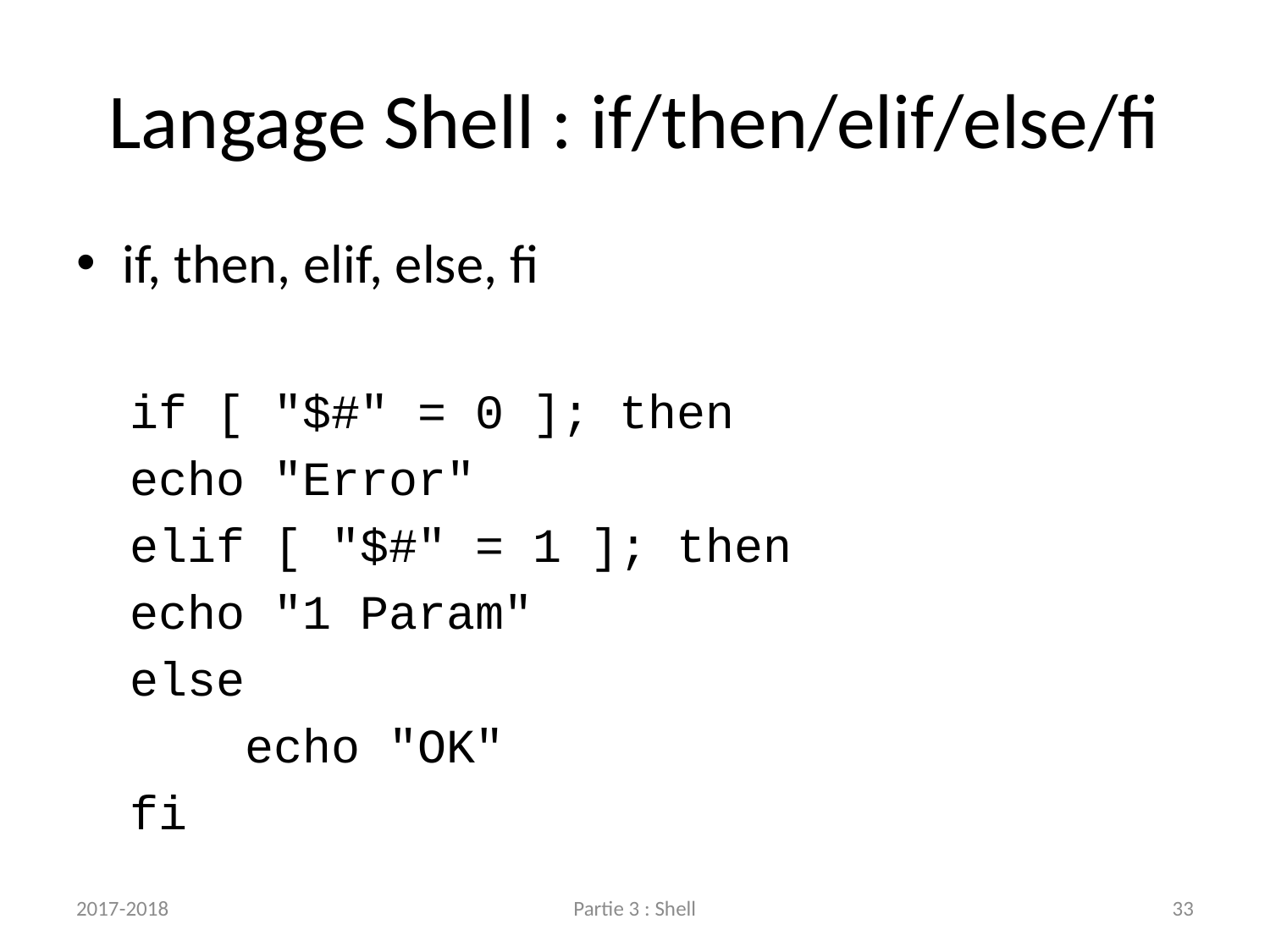

# Langage Shell : if/then/elif/else/fi
if, then, elif, else, fi

if [ "$#" = 0 ]; then
	echo "Error"
elif [ "$#" = 1 ]; then
	echo "1 Param"
else
    echo "OK"
fi
2017-2018
Partie 3 : Shell
33